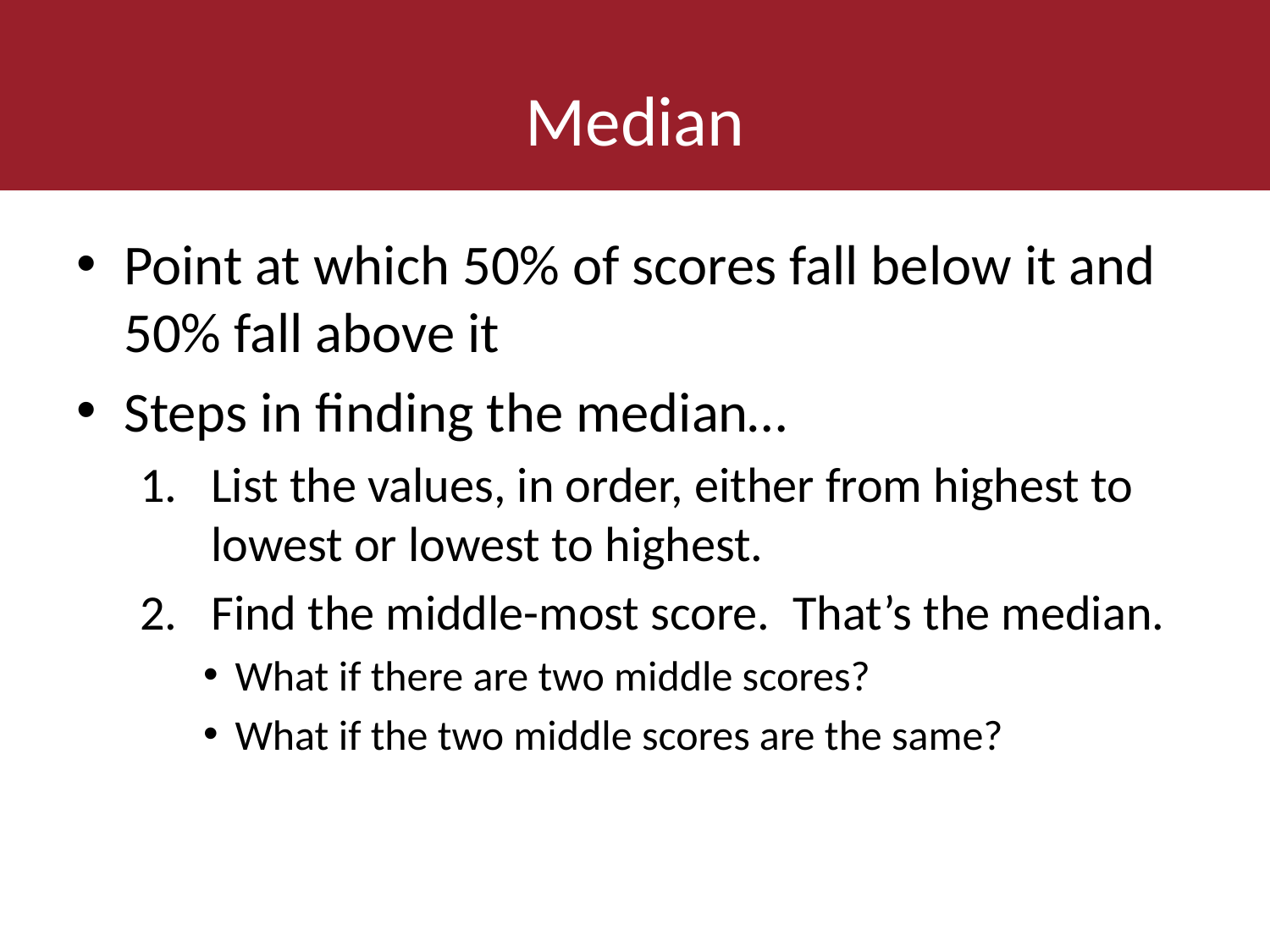

# Median
Point at which 50% of scores fall below it and 50% fall above it
Steps in finding the median…
List the values, in order, either from highest to lowest or lowest to highest.
Find the middle-most score.  That’s the median.
What if there are two middle scores?
What if the two middle scores are the same?